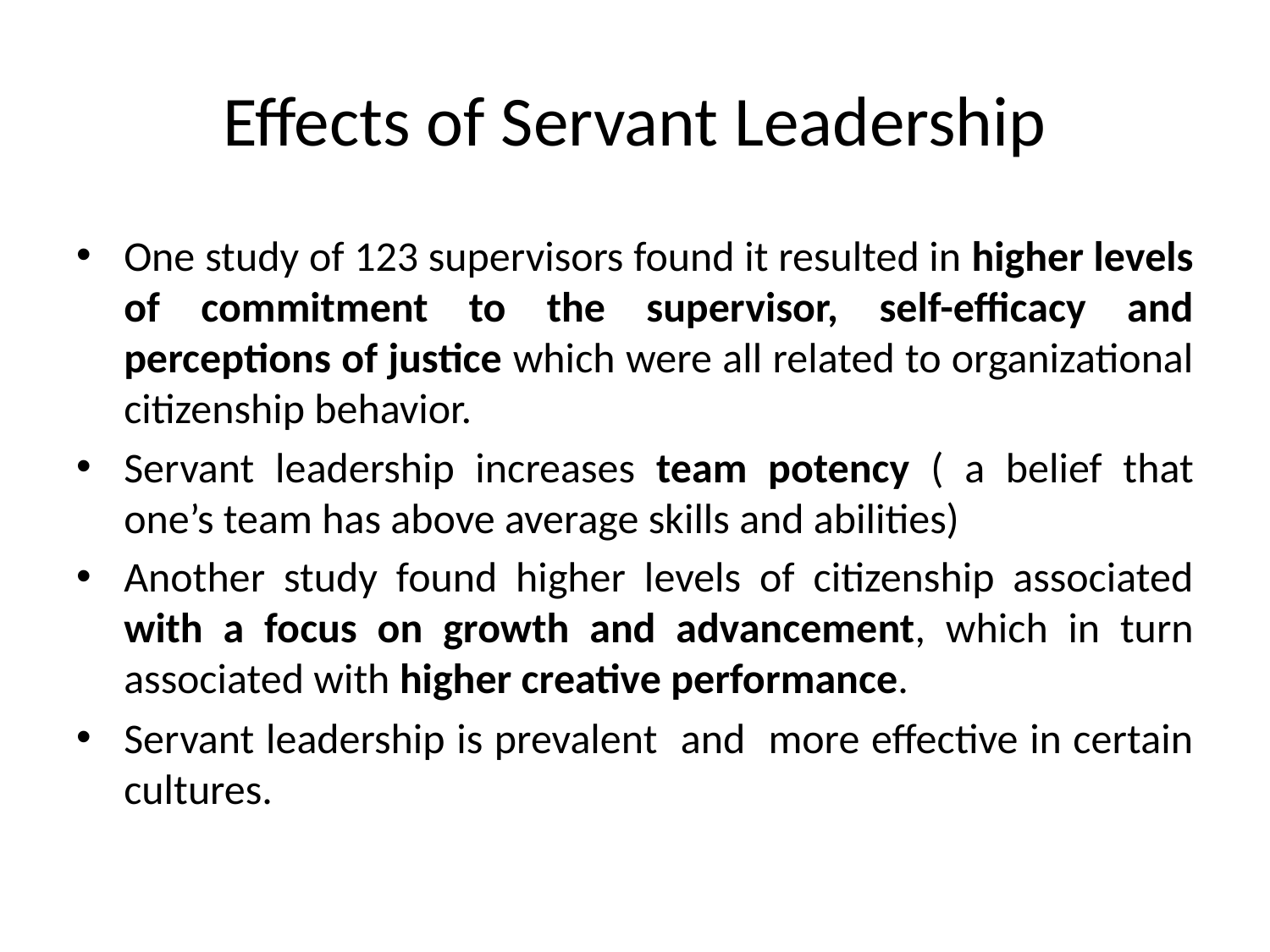

# Effects of Servant Leadership
One study of 123 supervisors found it resulted in higher levels of commitment to the supervisor, self-efficacy and perceptions of justice which were all related to organizational citizenship behavior.
Servant leadership increases team potency ( a belief that one’s team has above average skills and abilities)
Another study found higher levels of citizenship associated with a focus on growth and advancement, which in turn associated with higher creative performance.
Servant leadership is prevalent  and  more effective in certain cultures.